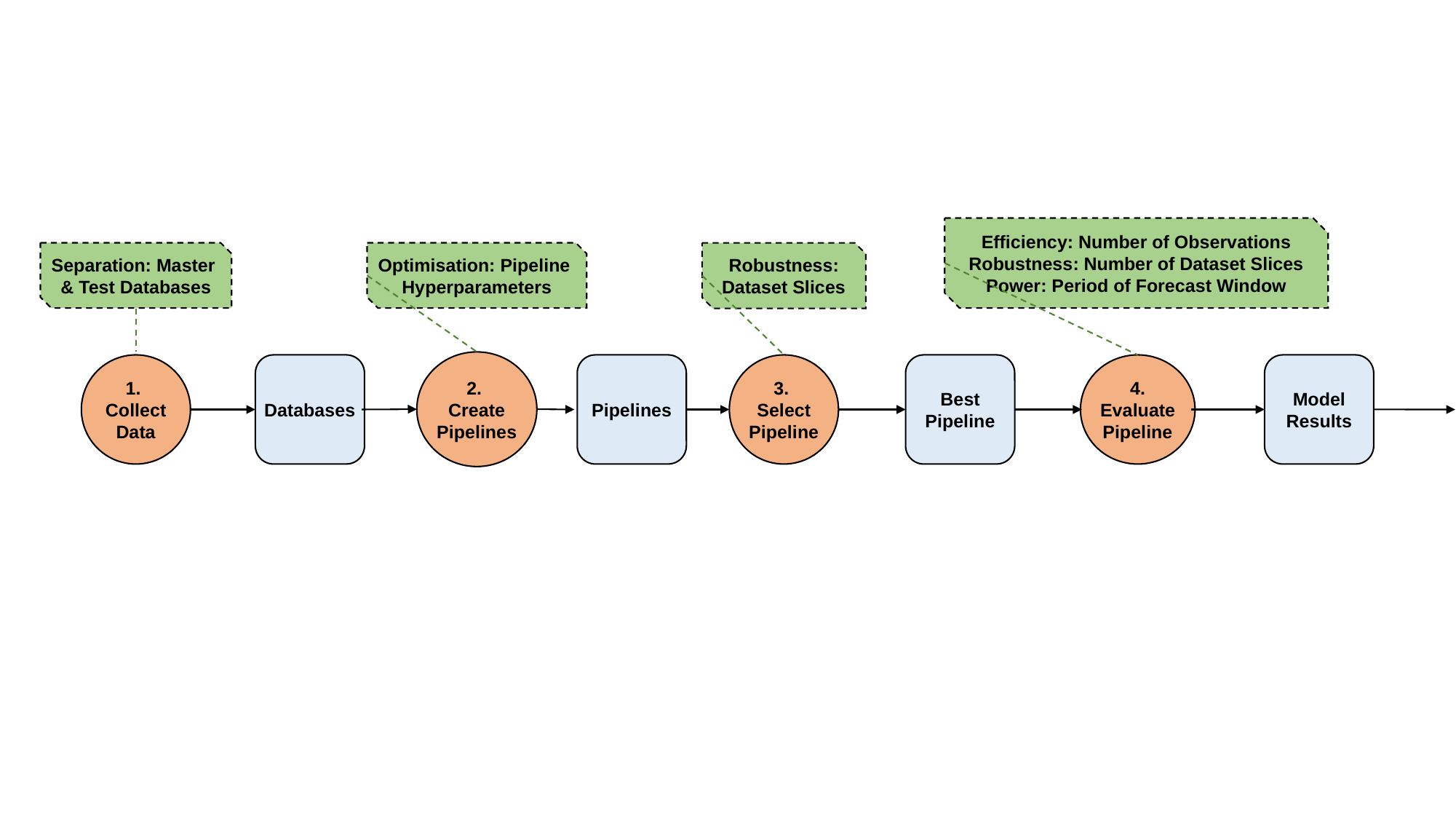

0. System Architecture
Efficiency: Number of Observations
Robustness: Number of Dataset Slices
Power: Period of Forecast Window
Separation: Master
& Test Databases
Optimisation: Pipeline
Hyperparameters
Robustness: Dataset Slices
2.
Create Pipelines
1.
Collect Data
Databases
Pipelines
3.
Select Pipeline
Best Pipeline
4. Evaluate Pipeline
Model
Results